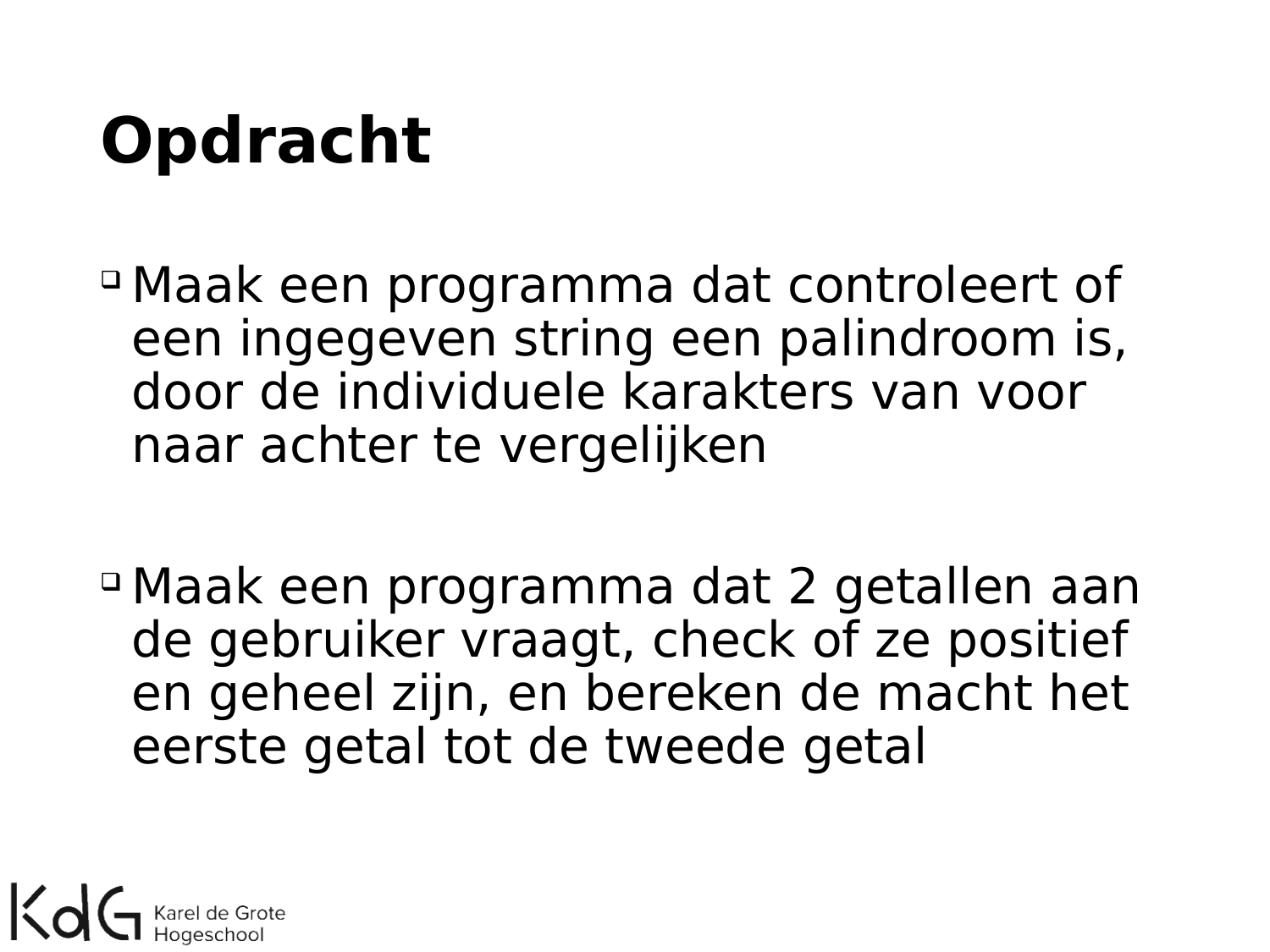

# Opdracht
Maak een programma dat controleert of een ingegeven string een palindroom is, door de individuele karakters van voor naar achter te vergelijken

Maak een programma dat 2 getallen aan de gebruiker vraagt, check of ze positief en geheel zijn, en bereken de macht het eerste getal tot de tweede getal